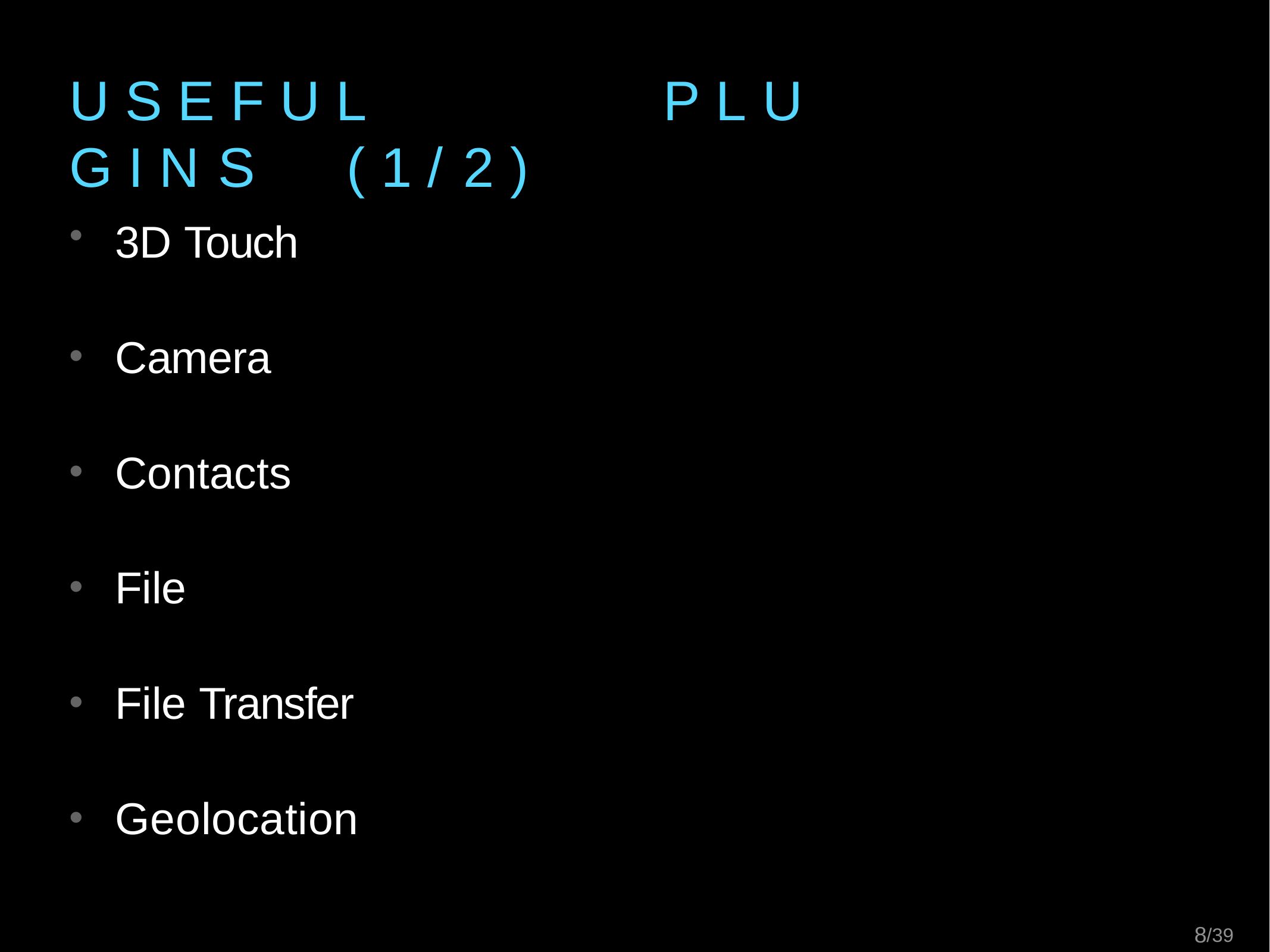

# U S E F U L	P L U G I N S	( 1 / 2 )
3D Touch

Camera

Contacts

File

File Transfer

Geolocation
8/39